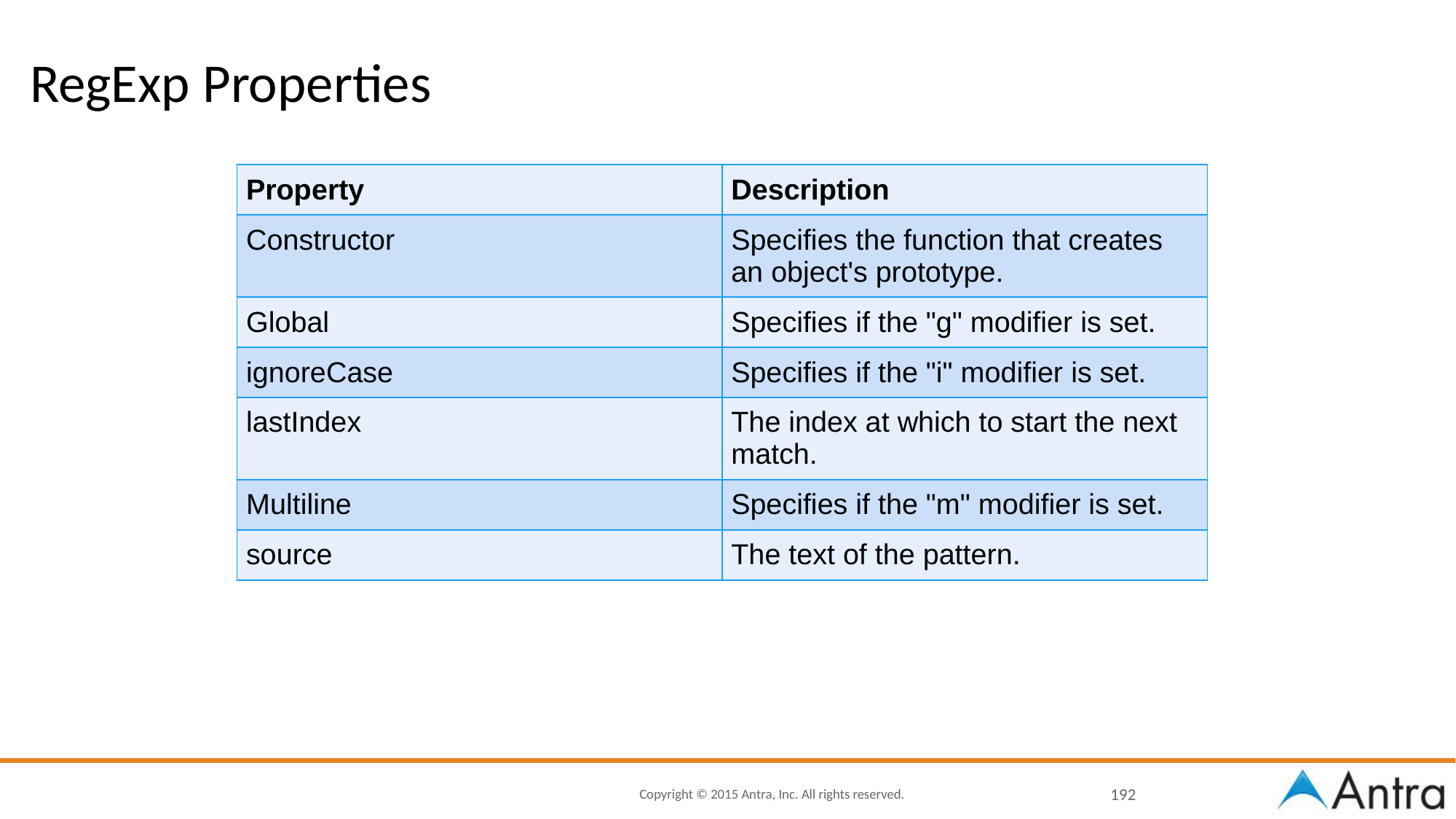

# RegExp Properties
| Property | Description |
| --- | --- |
| Constructor | Specifies the function that creates an object's prototype. |
| Global | Specifies if the "g" modifier is set. |
| ignoreCase | Specifies if the "i" modifier is set. |
| lastIndex | The index at which to start the next match. |
| Multiline | Specifies if the "m" modifier is set. |
| source | The text of the pattern. |
192